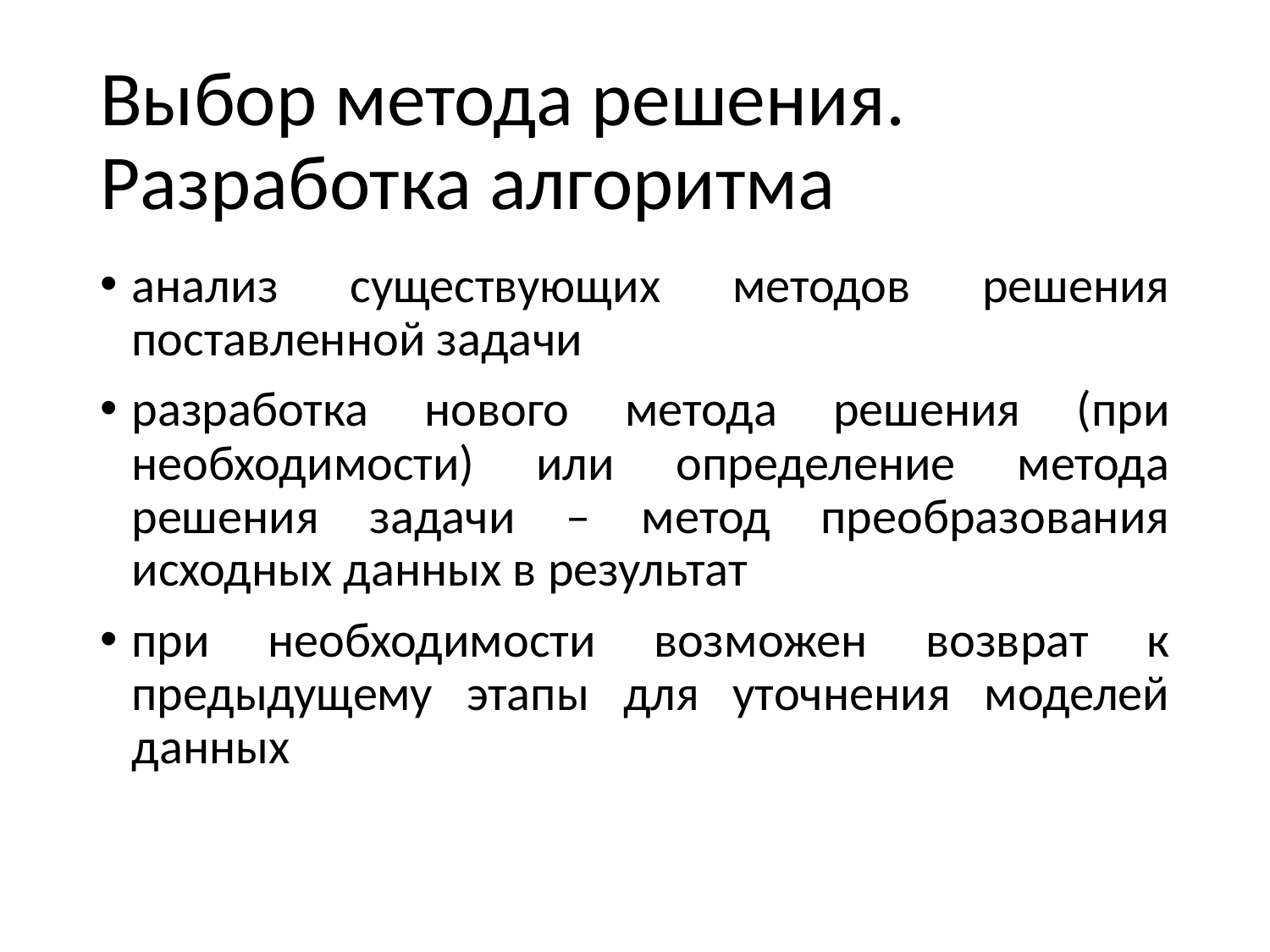

# Выбор метода решения. Разработка алгоритма
анализ существующих методов решения поставленной задачи
разработка нового метода решения (при необходимости) или определение метода решения задачи – метод преобразования исходных данных в результат
при необходимости возможен возврат к предыдущему этапы для уточнения моделей данных